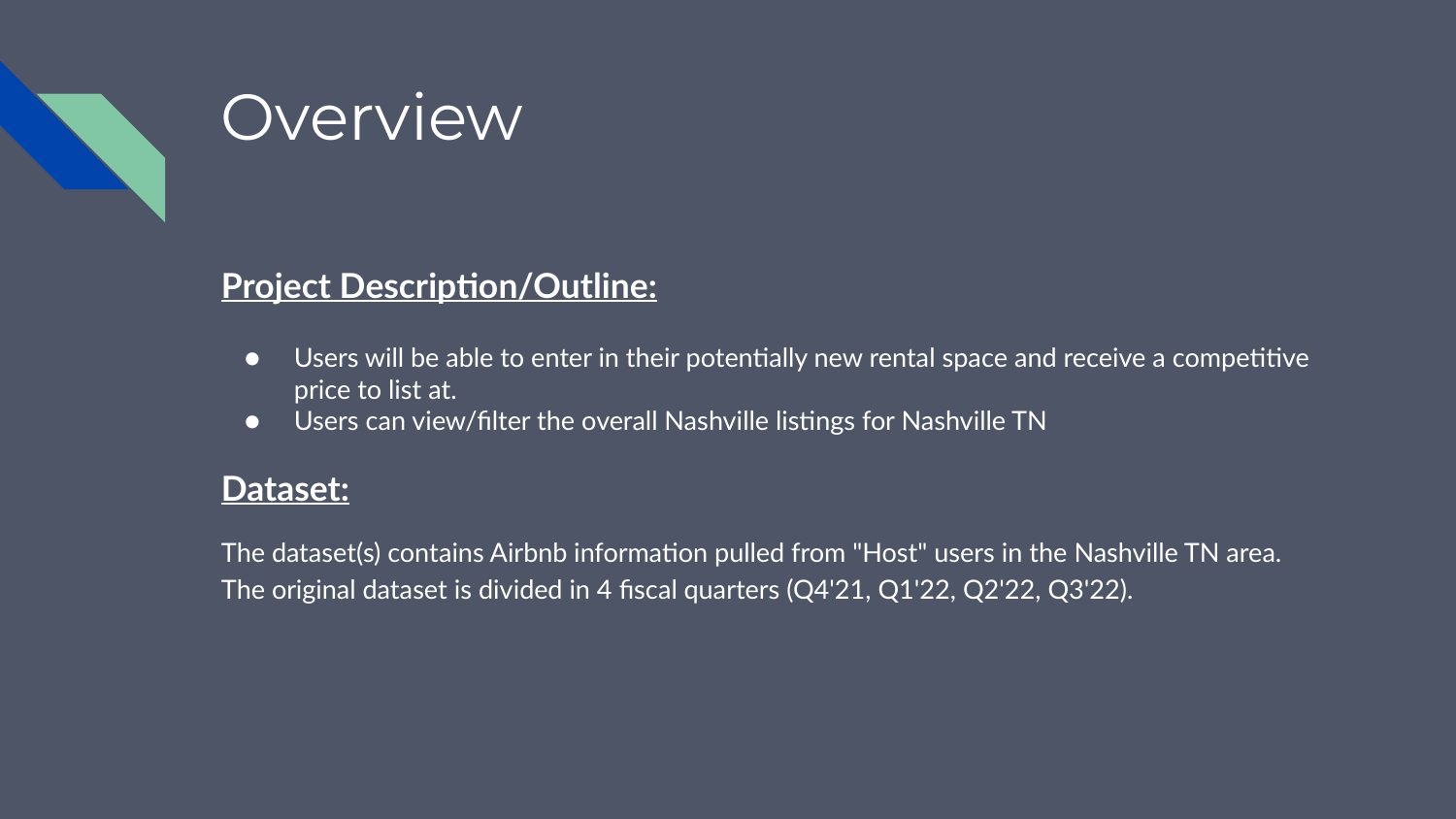

# Overview
Project Description/Outline:
Users will be able to enter in their potentially new rental space and receive a competitive price to list at.
Users can view/filter the overall Nashville listings for Nashville TN
Dataset:
The dataset(s) contains Airbnb information pulled from "Host" users in the Nashville TN area. The original dataset is divided in 4 fiscal quarters (Q4'21, Q1'22, Q2'22, Q3'22).